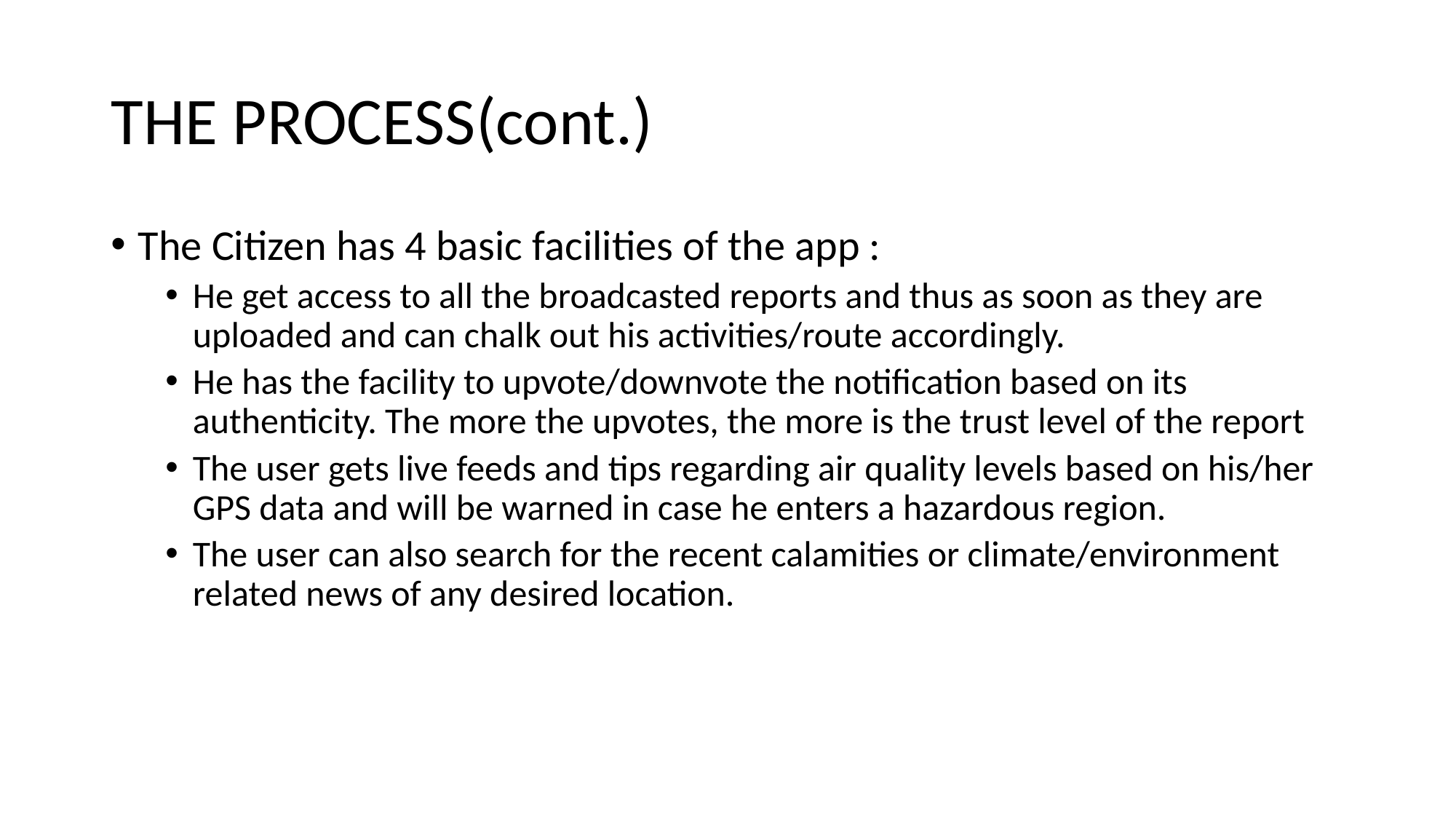

# THE PROCESS(cont.)
The Citizen has 4 basic facilities of the app :
He get access to all the broadcasted reports and thus as soon as they are uploaded and can chalk out his activities/route accordingly.
He has the facility to upvote/downvote the notification based on its authenticity. The more the upvotes, the more is the trust level of the report
The user gets live feeds and tips regarding air quality levels based on his/her GPS data and will be warned in case he enters a hazardous region.
The user can also search for the recent calamities or climate/environment related news of any desired location.